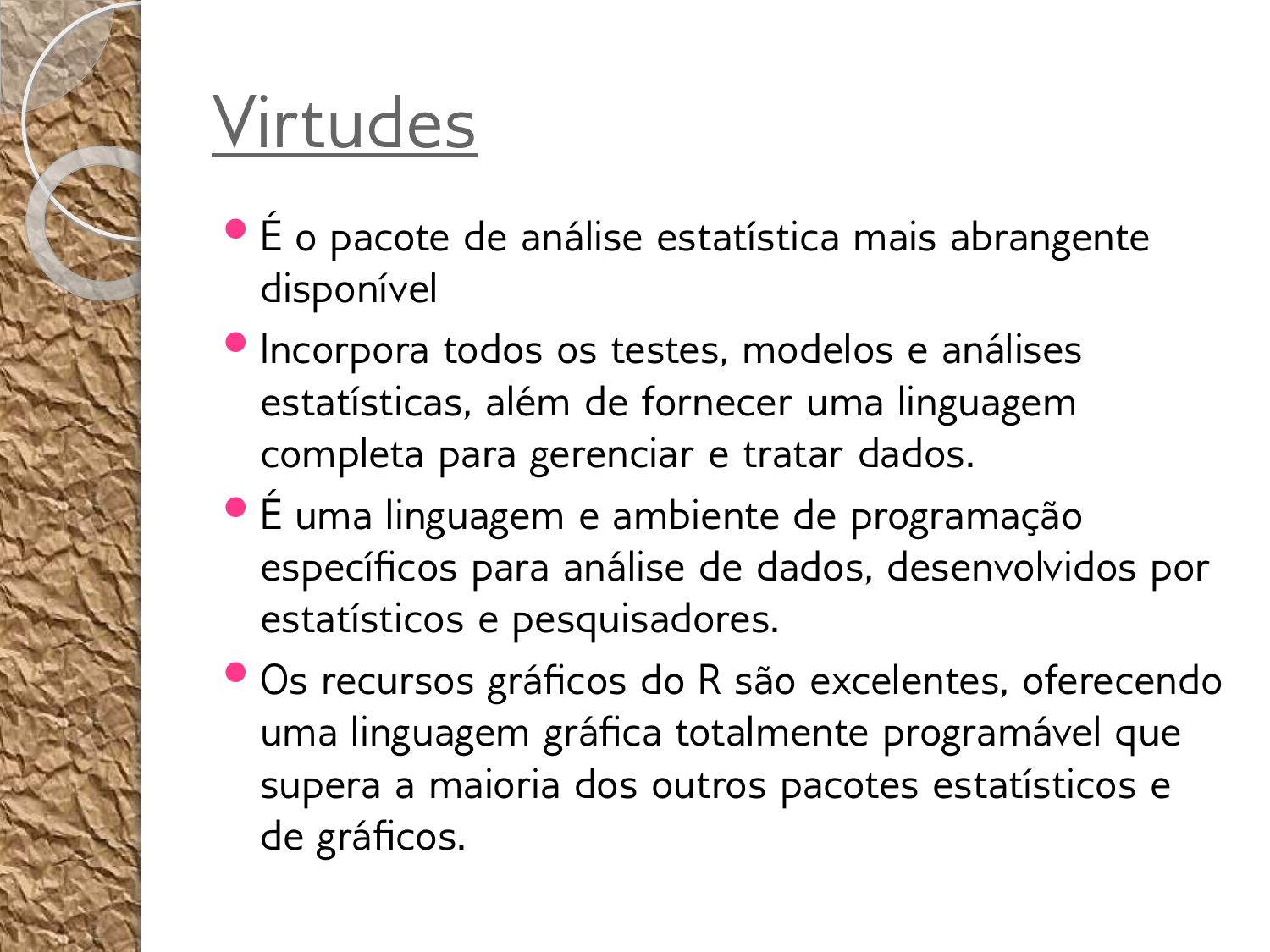

# Virtudes
É o pacote de análise estatística mais abrangente disponível
Incorpora todos os testes, modelos e análises estatísticas, além de fornecer uma linguagem completa para gerenciar e tratar dados.
É uma linguagem e ambiente de programação específicos para análise de dados, desenvolvidos por estatísticos e pesquisadores.
Os recursos gráficos do R são excelentes, oferecendo uma linguagem gráfica totalmente programável que supera a maioria dos outros pacotes estatísticos e de gráficos.